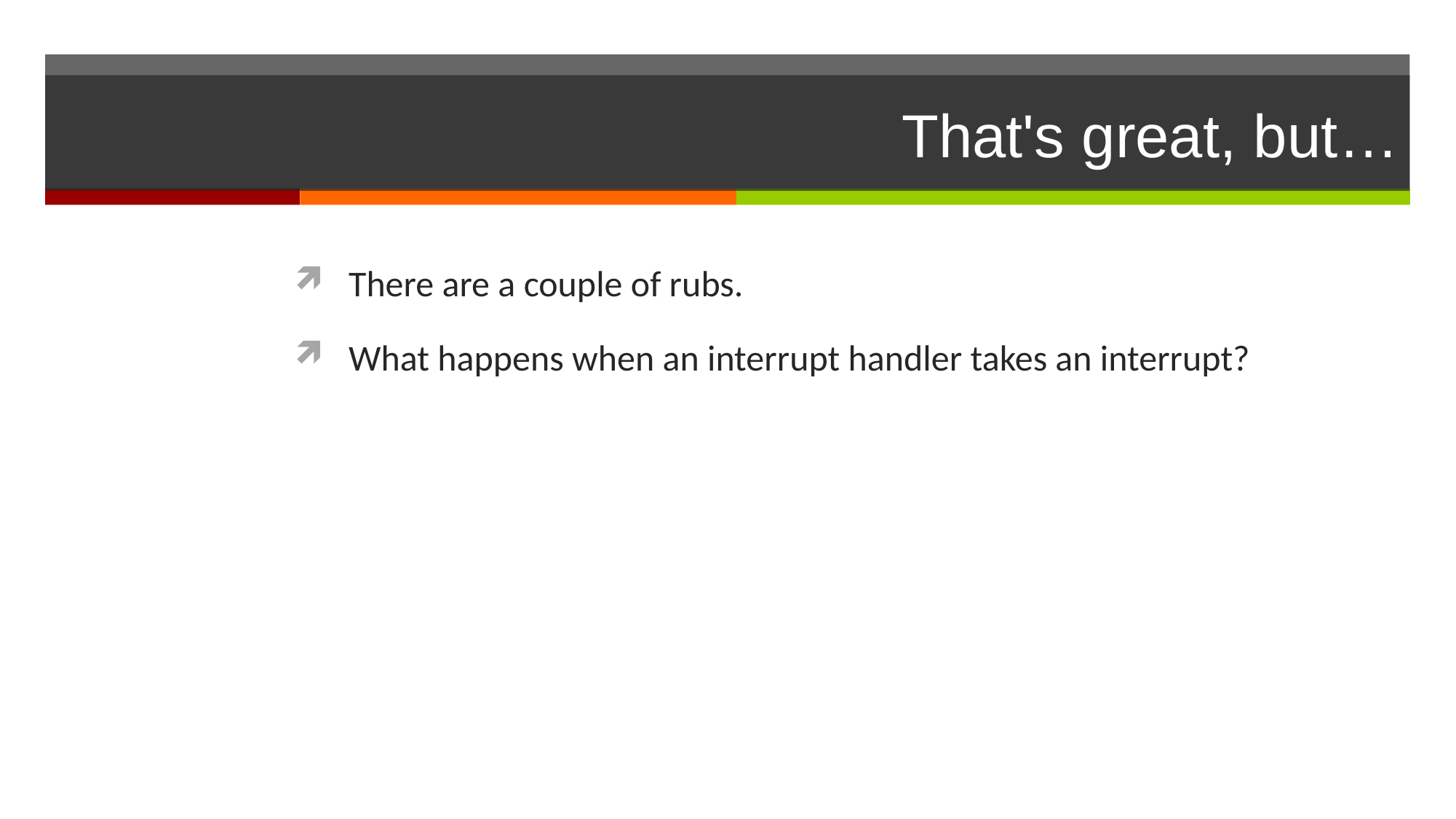

# That's great, but…
There are a couple of rubs.
What happens when an interrupt handler takes an interrupt?